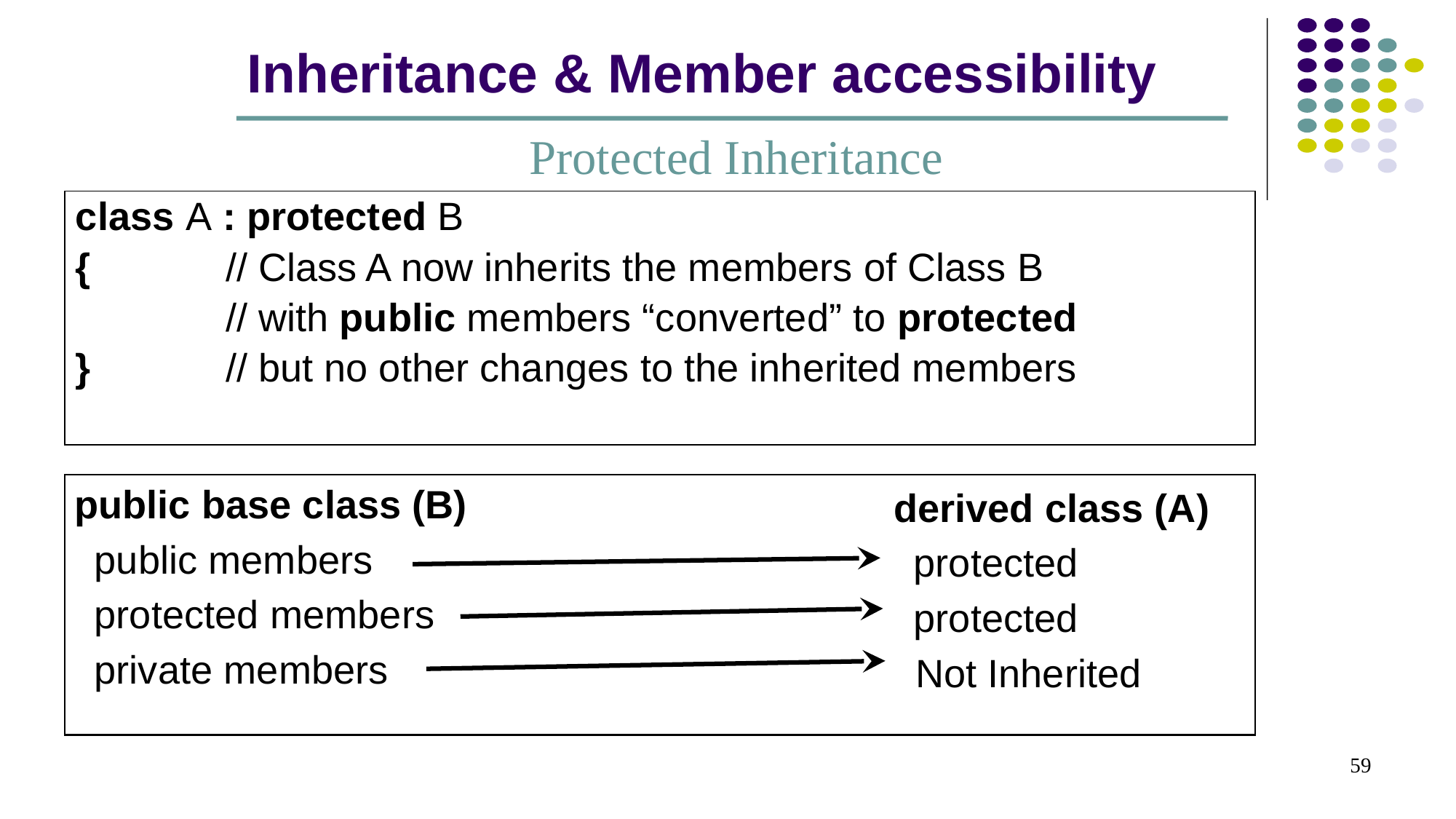

# Inheritance & Member accessibility

Protected Inheritance
class A : protected B
{		// Class A now inherits the members of Class B
		// with public members “converted” to protected
}		// but no other changes to the inherited members
public base class (B)
	public members
	protected members
	private members

derived class (A)
	protected
	protected
  Not Inherited

59